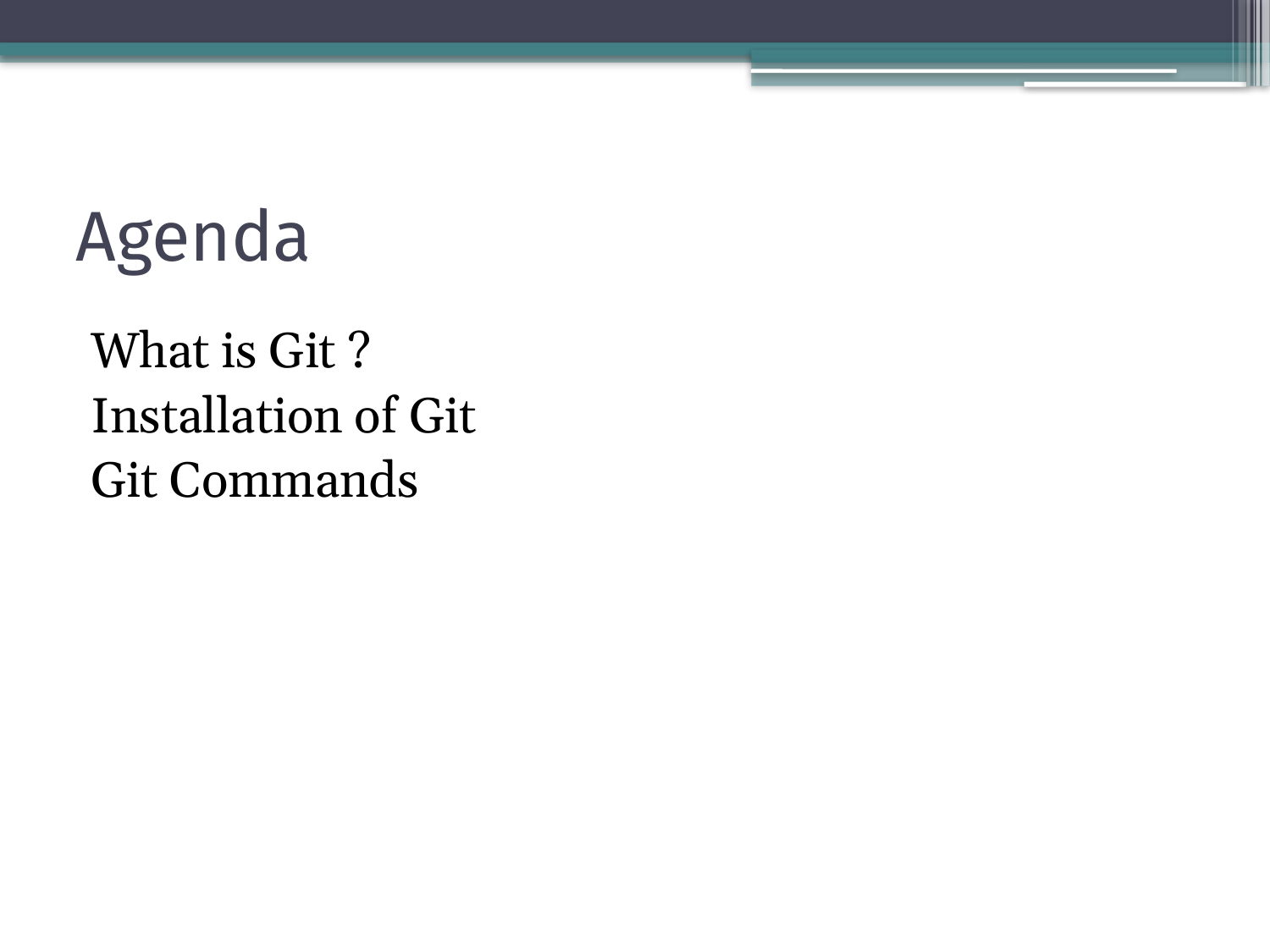

# Agenda
What is Git ?
Installation of Git
Git Commands